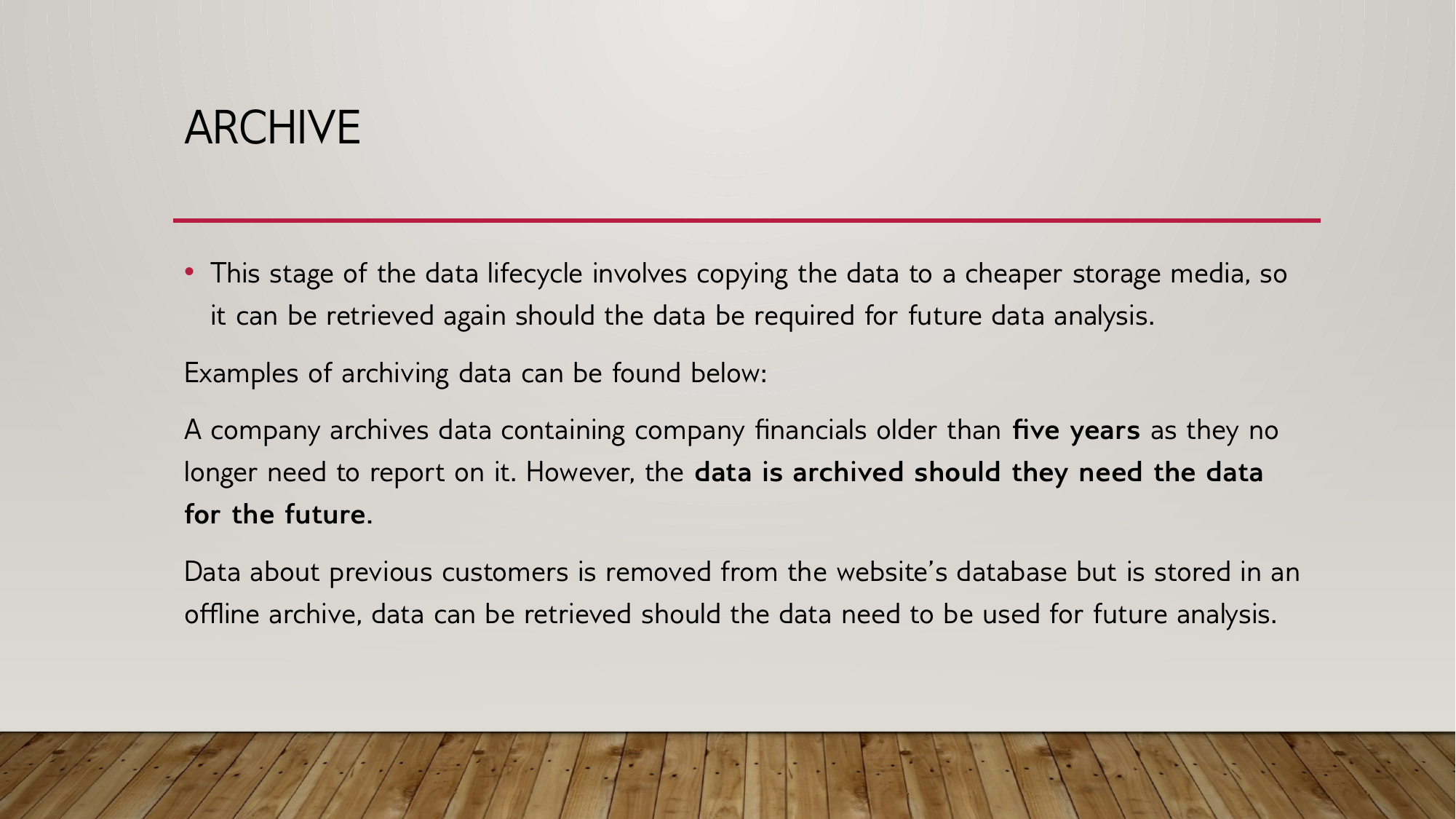

# Archive
This stage of the data lifecycle involves copying the data to a cheaper storage media, so it can be retrieved again should the data be required for future data analysis.
Examples of archiving data can be found below:
A company archives data containing company financials older than five years as they no longer need to report on it. However, the data is archived should they need the data for the future.
Data about previous customers is removed from the website’s database but is stored in an offline archive, data can be retrieved should the data need to be used for future analysis.